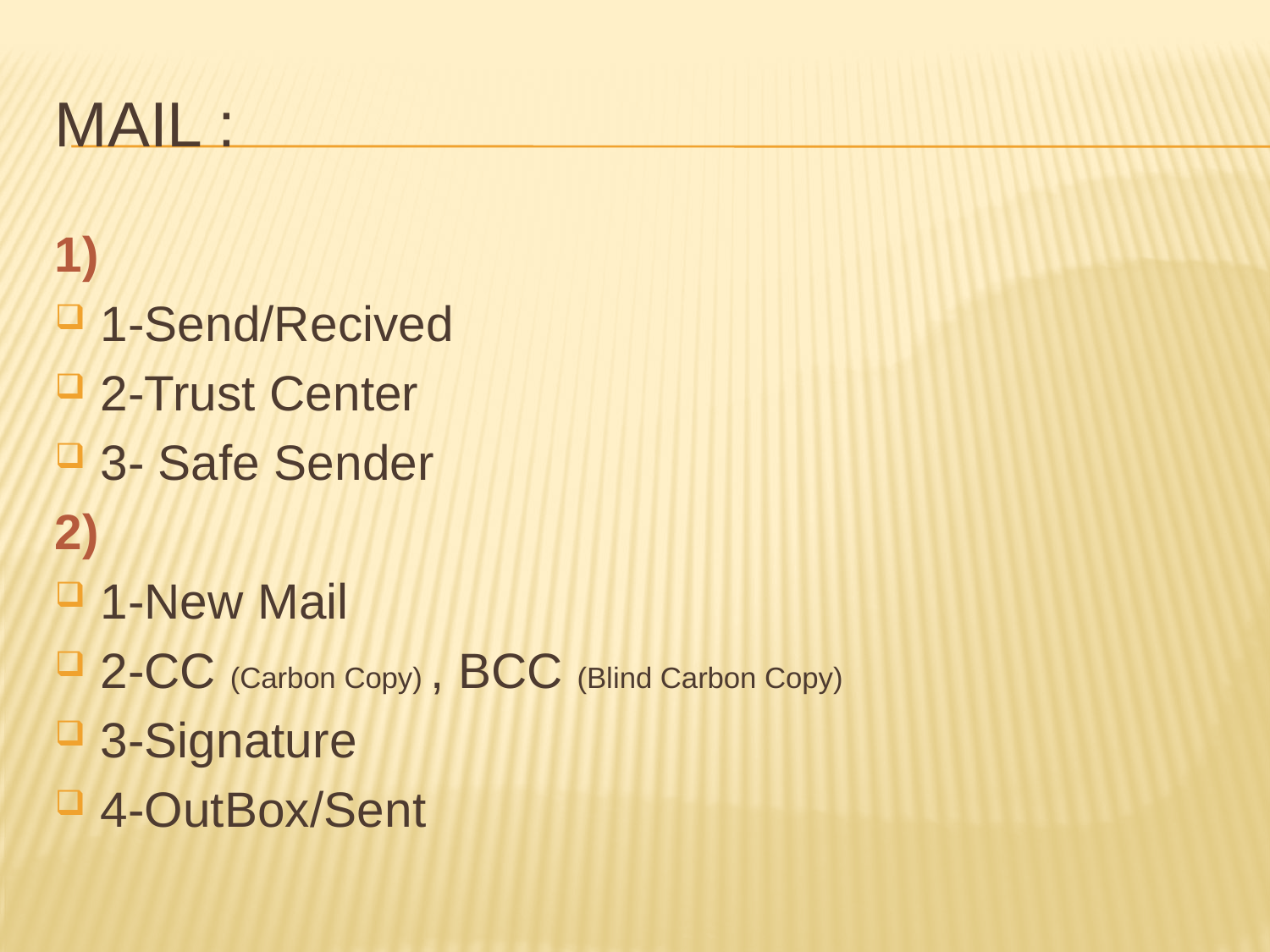

# Mail :
1)
1-Send/Recived
2-Trust Center
3- Safe Sender
2)
1-New Mail
2-CC (Carbon Copy) , BCC (Blind Carbon Copy)
3-Signature
4-OutBox/Sent